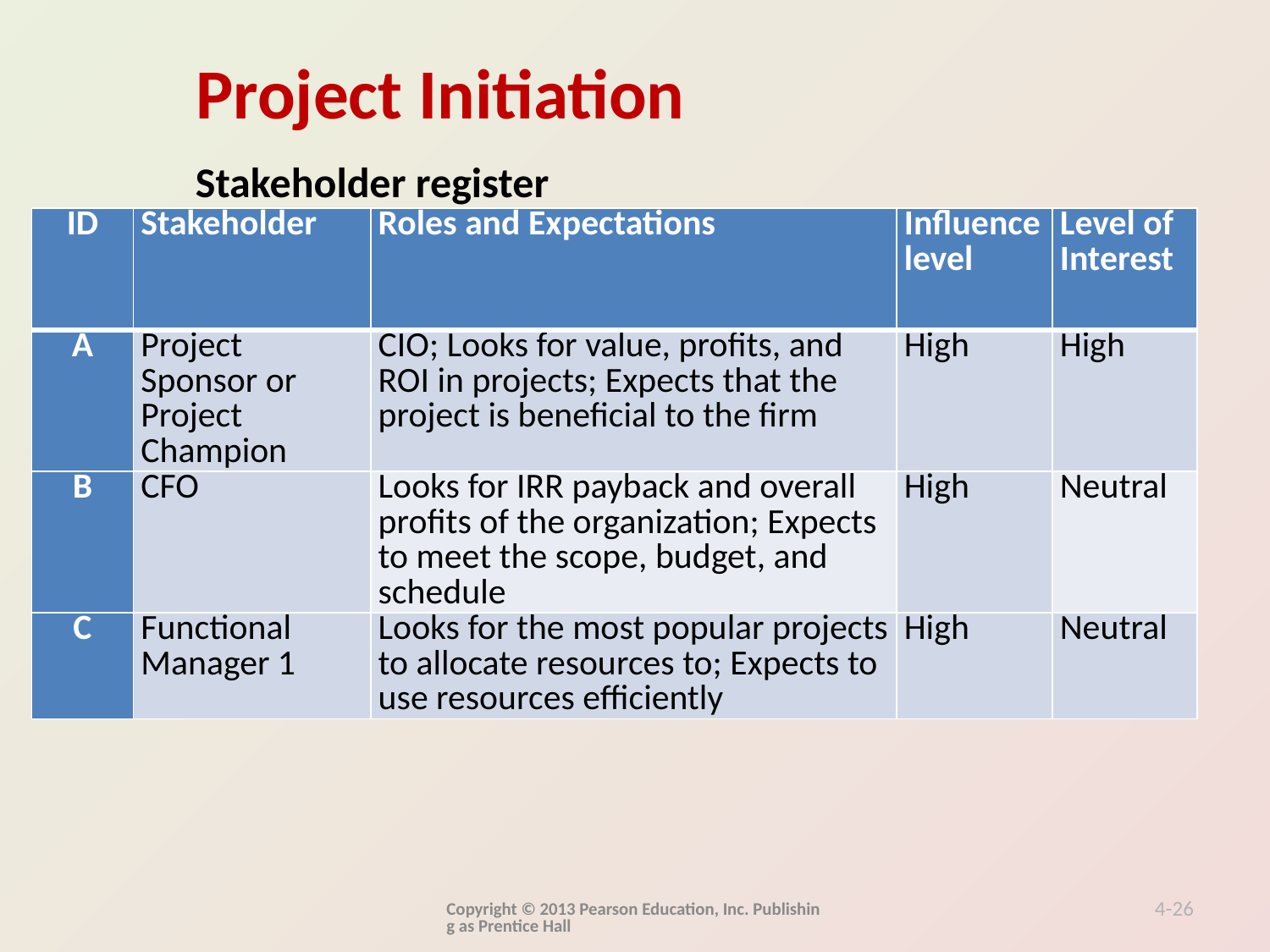

Stakeholder register
| ID | Stakeholder | Roles and Expectations | Influence level | Level of Interest |
| --- | --- | --- | --- | --- |
| A | Project Sponsor or Project Champion | CIO; Looks for value, profits, and ROI in projects; Expects that the project is beneficial to the firm | High | High |
| B | CFO | Looks for IRR payback and overall profits of the organization; Expects to meet the scope, budget, and schedule | High | Neutral |
| C | Functional Manager 1 | Looks for the most popular projects to allocate resources to; Expects to use resources efficiently | High | Neutral |
Copyright © 2013 Pearson Education, Inc. Publishing as Prentice Hall
4-26